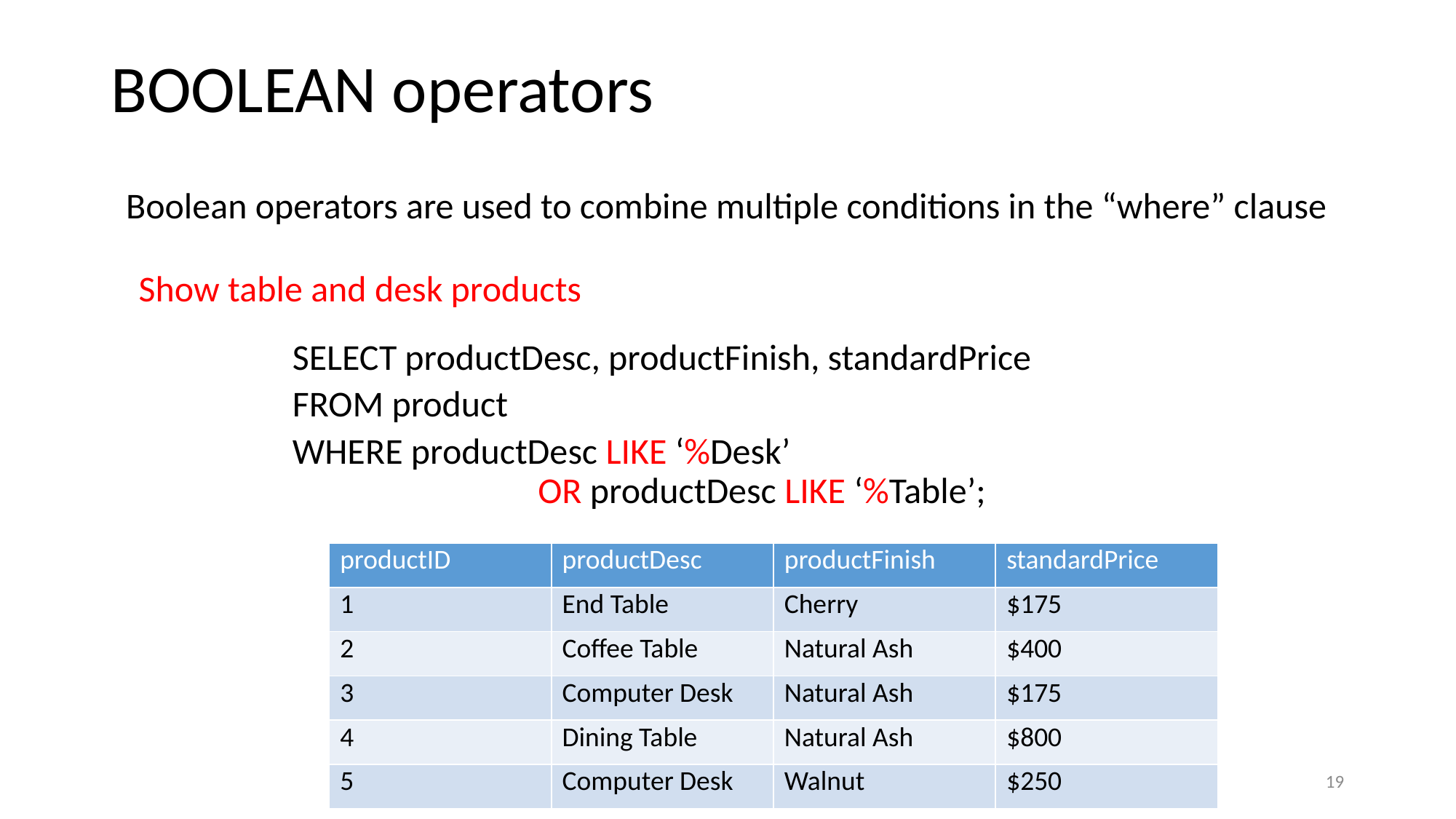

# BOOLEAN operators

Boolean operators are used to combine multiple conditions in the “where” clause
Show table and desk products
SELECT productDesc, productFinish, standardPrice
FROM product
WHERE productDesc LIKE ‘%Desk’
		OR productDesc LIKE ‘%Table’;

| productID | productDesc | productFinish | standardPrice |
| --- | --- | --- | --- |
| 1 | End Table | Cherry | $175 |
| 2 | Coffee Table | Natural Ash | $400 |
| 3 | Computer Desk | Natural Ash | $175 |
| 4 | Dining Table | Natural Ash | $800 |
| 5 | Computer Desk | Walnut | $250 |
19